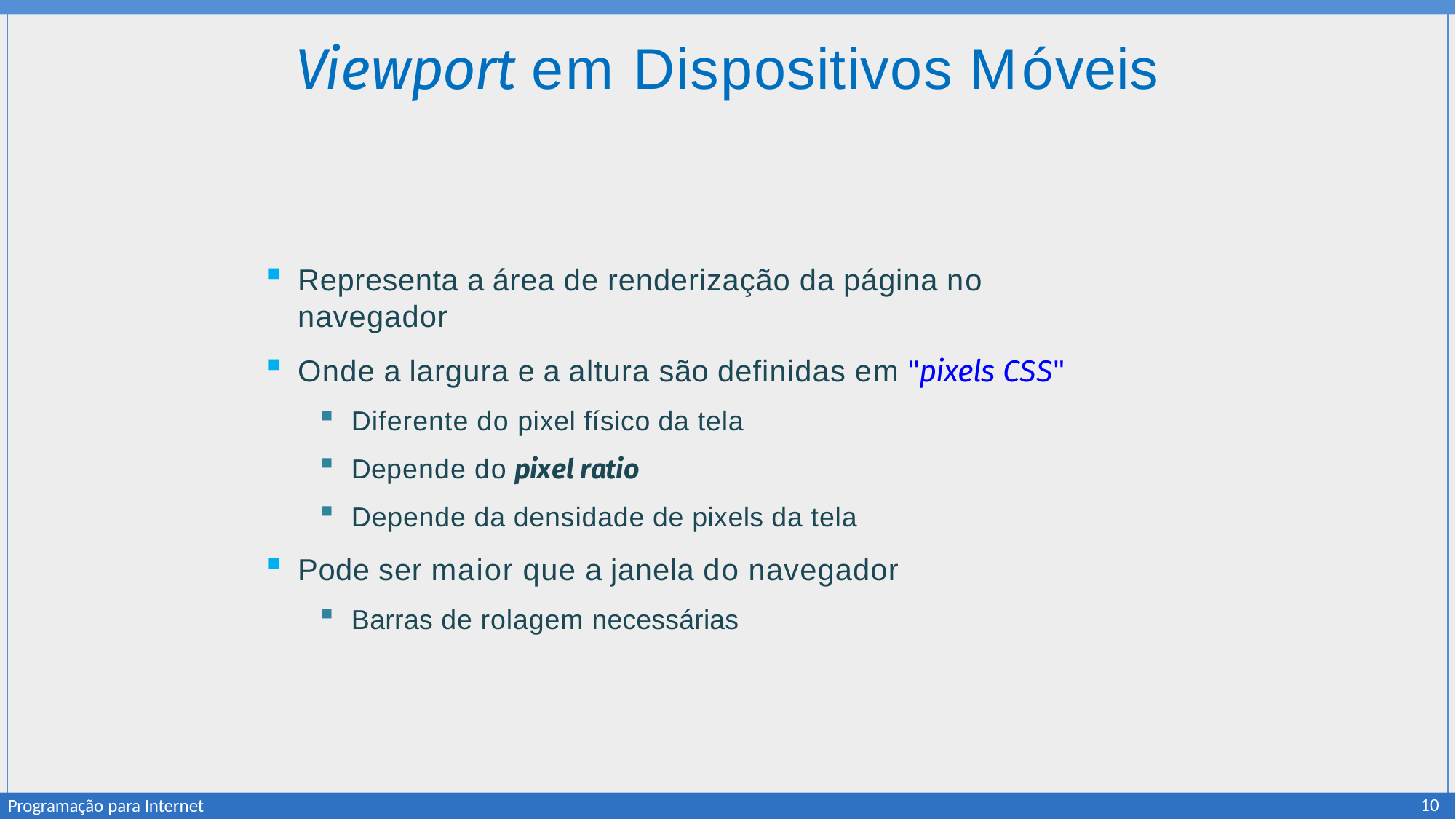

# Viewport em Dispositivos Móveis
Representa a área de renderização da página no navegador
Onde a largura e a altura são definidas em "pixels CSS"
Diferente do pixel físico da tela
Depende do pixel ratio
Depende da densidade de pixels da tela
Pode ser maior que a janela do navegador
Barras de rolagem necessárias
10
Programação para Internet